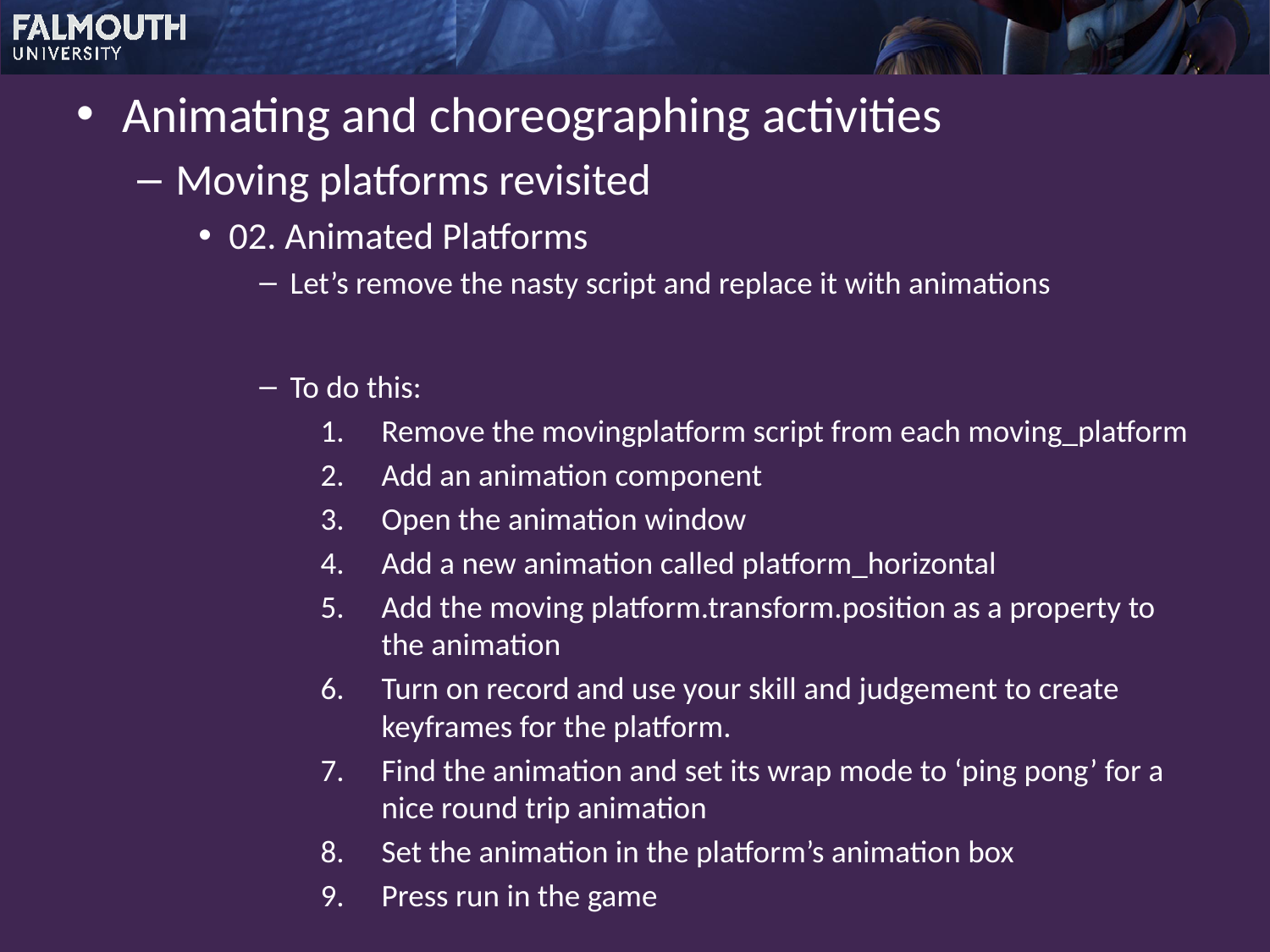

Animating and choreographing activities
Moving platforms revisited
02. Animated Platforms
Let’s remove the nasty script and replace it with animations

To do this:
Remove the movingplatform script from each moving_platform
Add an animation component
Open the animation window
Add a new animation called platform_horizontal
Add the moving platform.transform.position as a property to the animation
Turn on record and use your skill and judgement to create keyframes for the platform.
Find the animation and set its wrap mode to ‘ping pong’ for a nice round trip animation
Set the animation in the platform’s animation box
Press run in the game